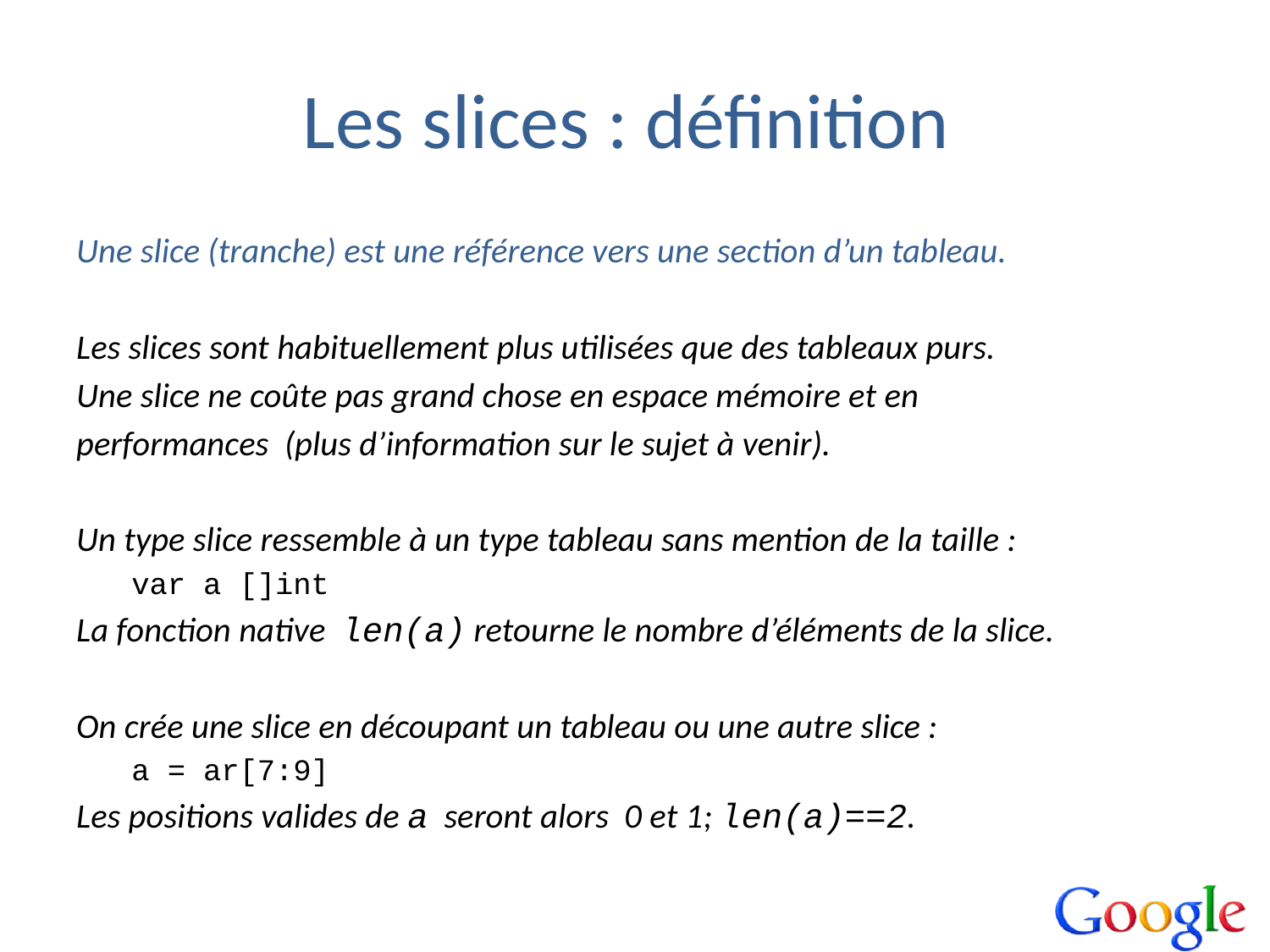

# Les slices : définition
Une slice (tranche) est une référence vers une section d’un tableau.

Les slices sont habituellement plus utilisées que des tableaux purs.
Une slice ne coûte pas grand chose en espace mémoire et en
performances  (plus d’information sur le sujet à venir).

Un type slice ressemble à un type tableau sans mention de la taille :
var a []int
La fonction native  len(a) retourne le nombre d’éléments de la slice.

On crée une slice en découpant un tableau ou une autre slice :
a = ar[7:9]
Les positions valides de a  seront alors  0 et 1; len(a)==2.